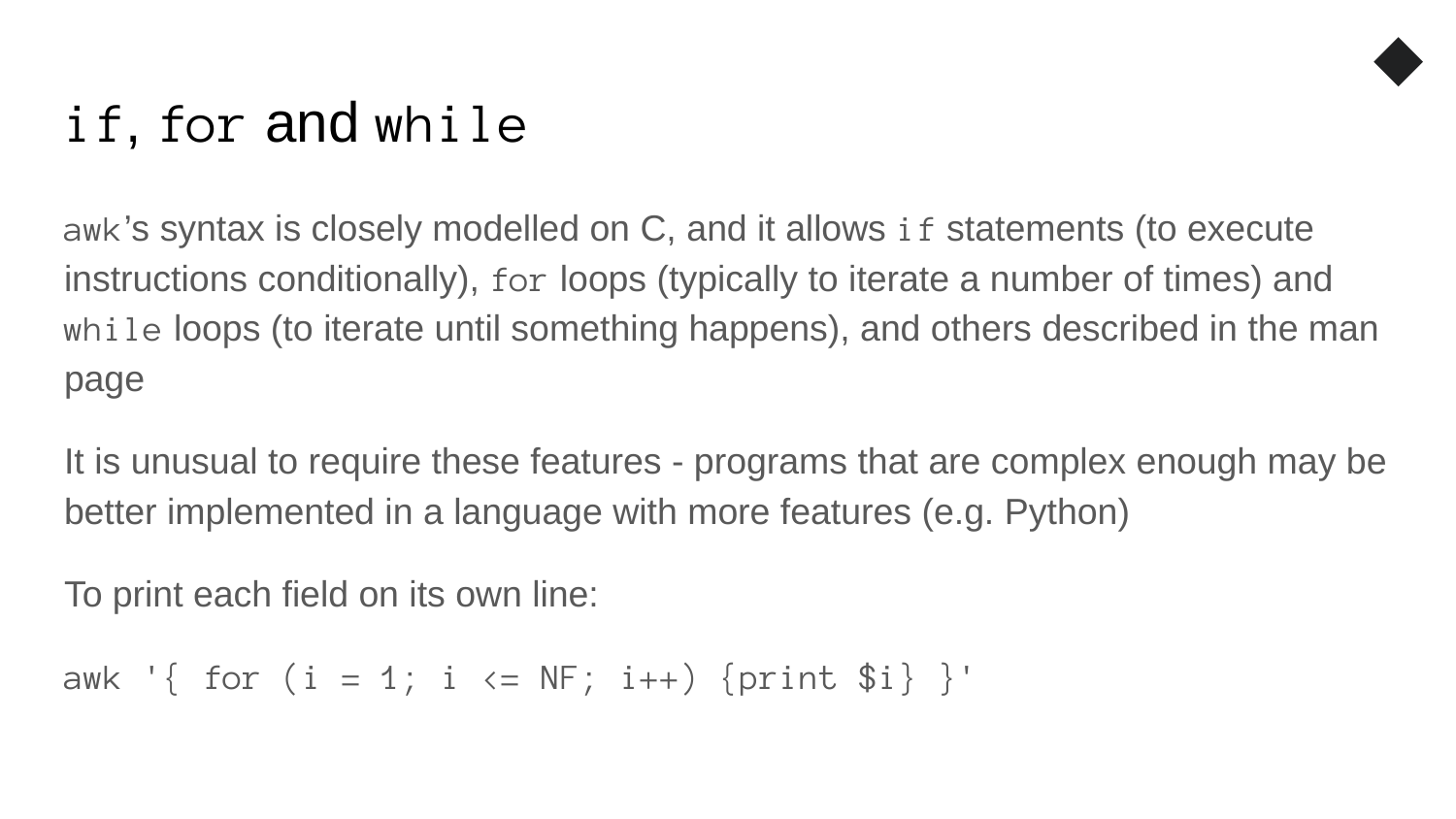

◆
# if, for and while
awk’s syntax is closely modelled on C, and it allows if statements (to execute instructions conditionally), for loops (typically to iterate a number of times) and while loops (to iterate until something happens), and others described in the man page
It is unusual to require these features - programs that are complex enough may be better implemented in a language with more features (e.g. Python)
To print each field on its own line:
awk '{ for (i = 1; i <= NF; i++) {print $i} }'